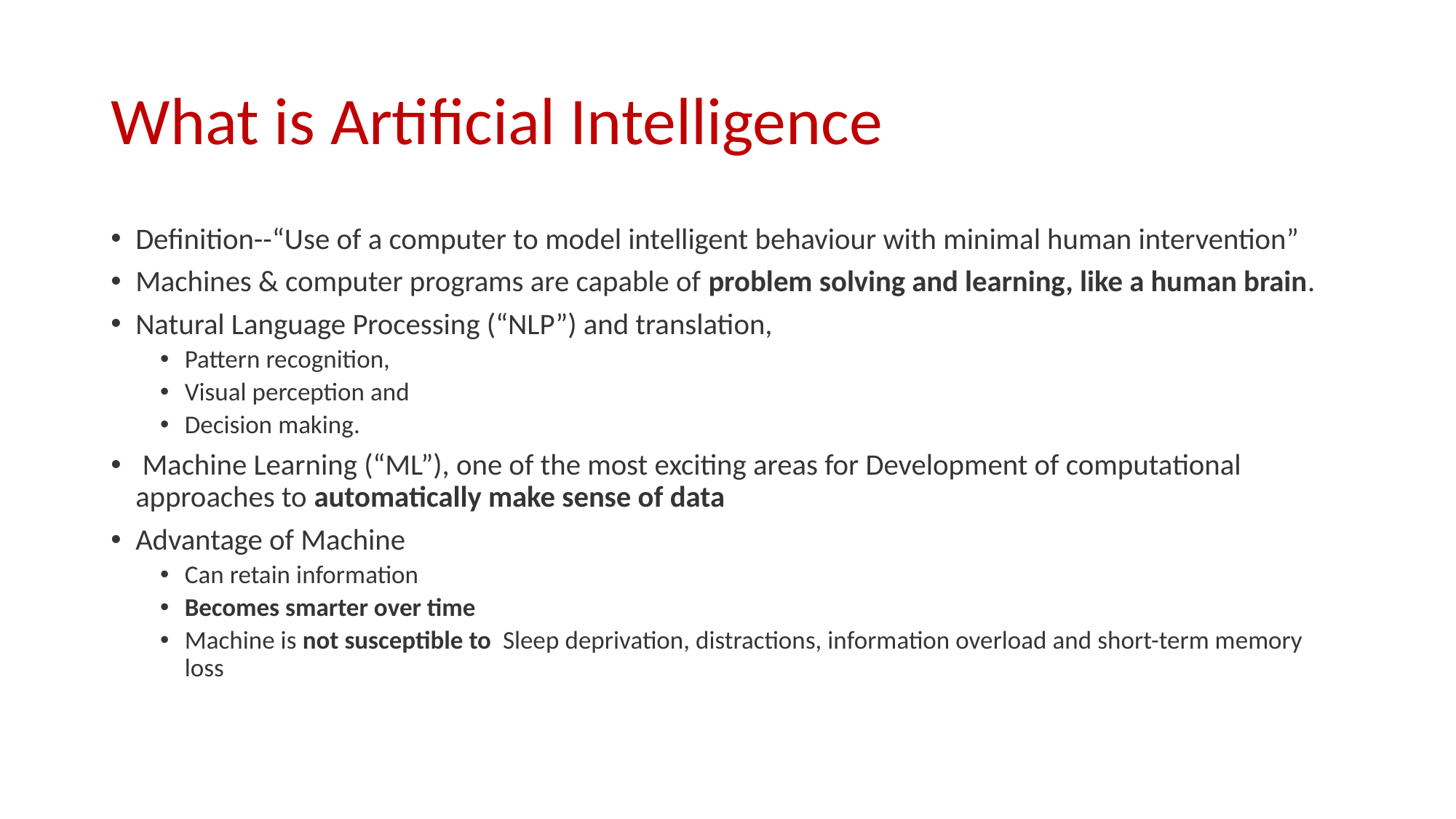

# What is Artificial Intelligence
Definition--“Use of a computer to model intelligent behaviour with minimal human intervention”
Machines & computer programs are capable of problem solving and learning, like a human brain.
Natural Language Processing (“NLP”) and translation,
Pattern recognition,
Visual perception and
Decision making.
 Machine Learning (“ML”), one of the most exciting areas for Development of computational approaches to automatically make sense of data
Advantage of Machine
Can retain information
Becomes smarter over time
Machine is not susceptible to  Sleep deprivation, distractions, information overload and short-term memory loss